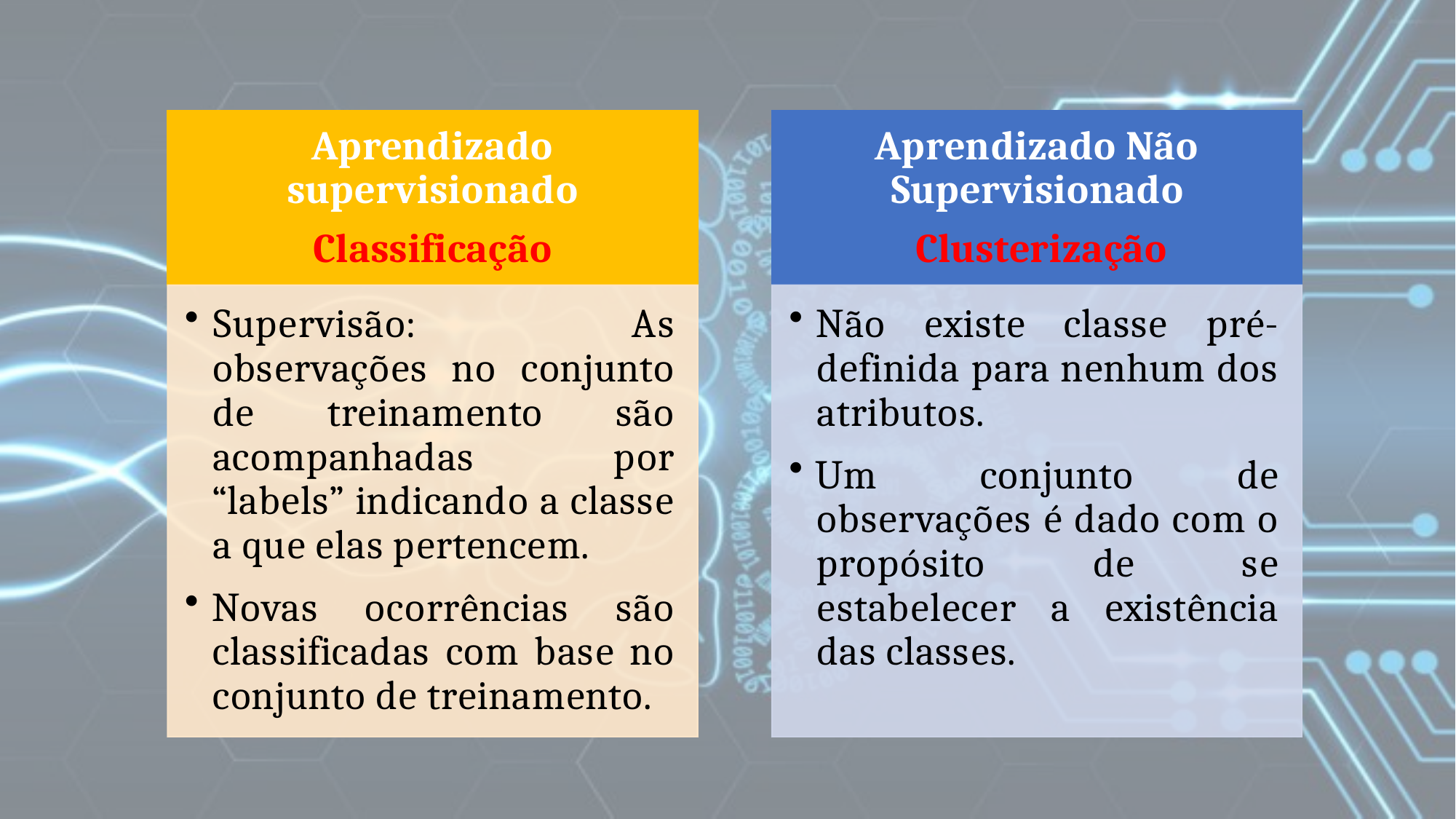

Aprendizado supervisionado
Classificação
Supervisão: As observações no conjunto de treinamento são acompanhadas por “labels” indicando a classe a que elas pertencem.
Novas ocorrências são classificadas com base no conjunto de treinamento.
Aprendizado Não Supervisionado
 Clusterização
Não existe classe pré-definida para nenhum dos atributos.
Um conjunto de observações é dado com o propósito de se estabelecer a existência das classes.